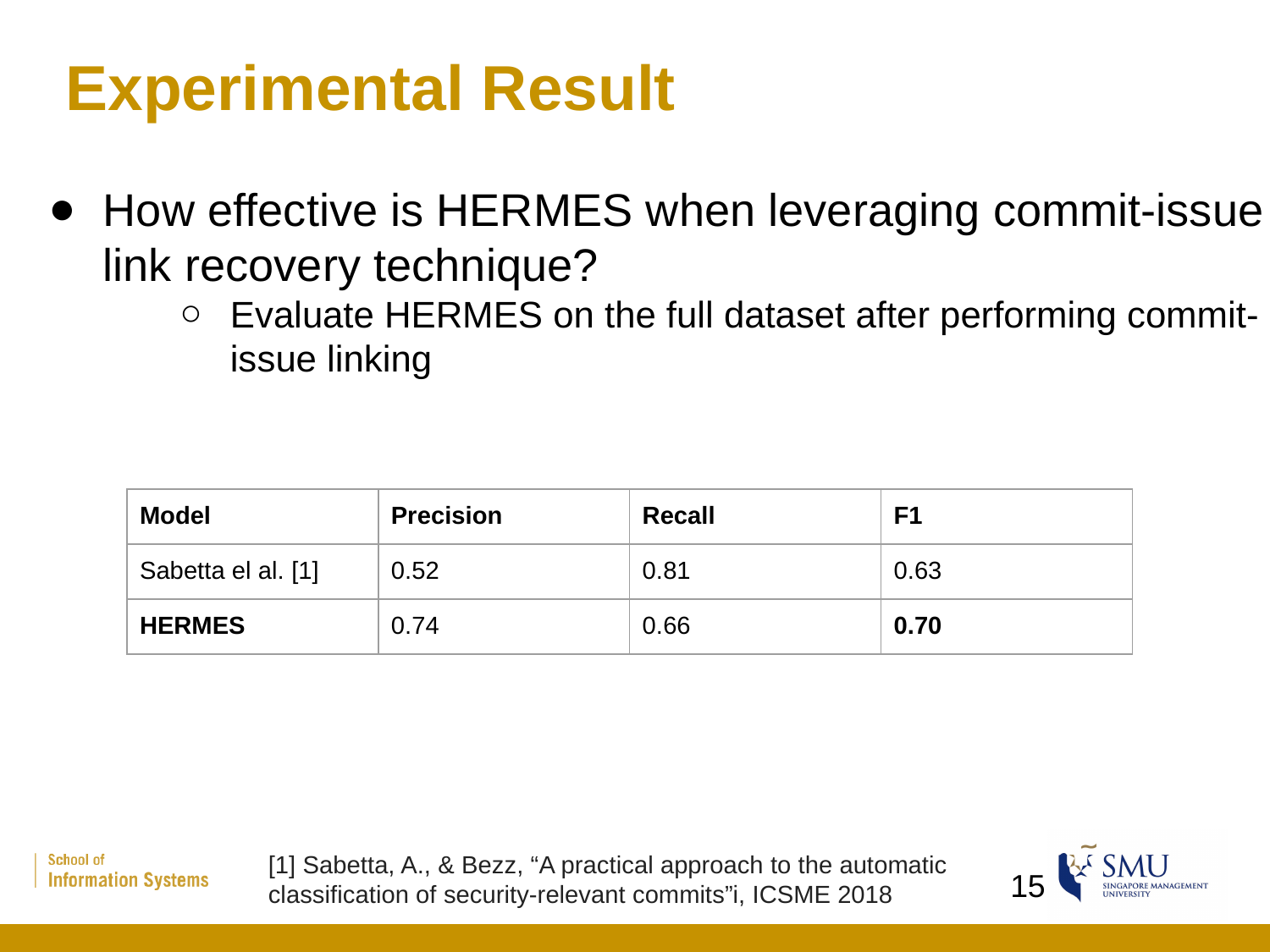

# Experimental Result
How effective is HERMES when leveraging commit-issue link recovery technique?
Evaluate HERMES on the full dataset after performing commit-issue linking

| Model | Precision | Recall | F1 |
| --- | --- | --- | --- |
| Sabetta el al. [1] | 0.52 | 0.81 | 0.63 |
| HERMES | 0.74 | 0.66 | 0.70 |
[1] Sabetta, A., & Bezz, “A practical approach to the automatic classification of security-relevant commits”i, ICSME 2018
15